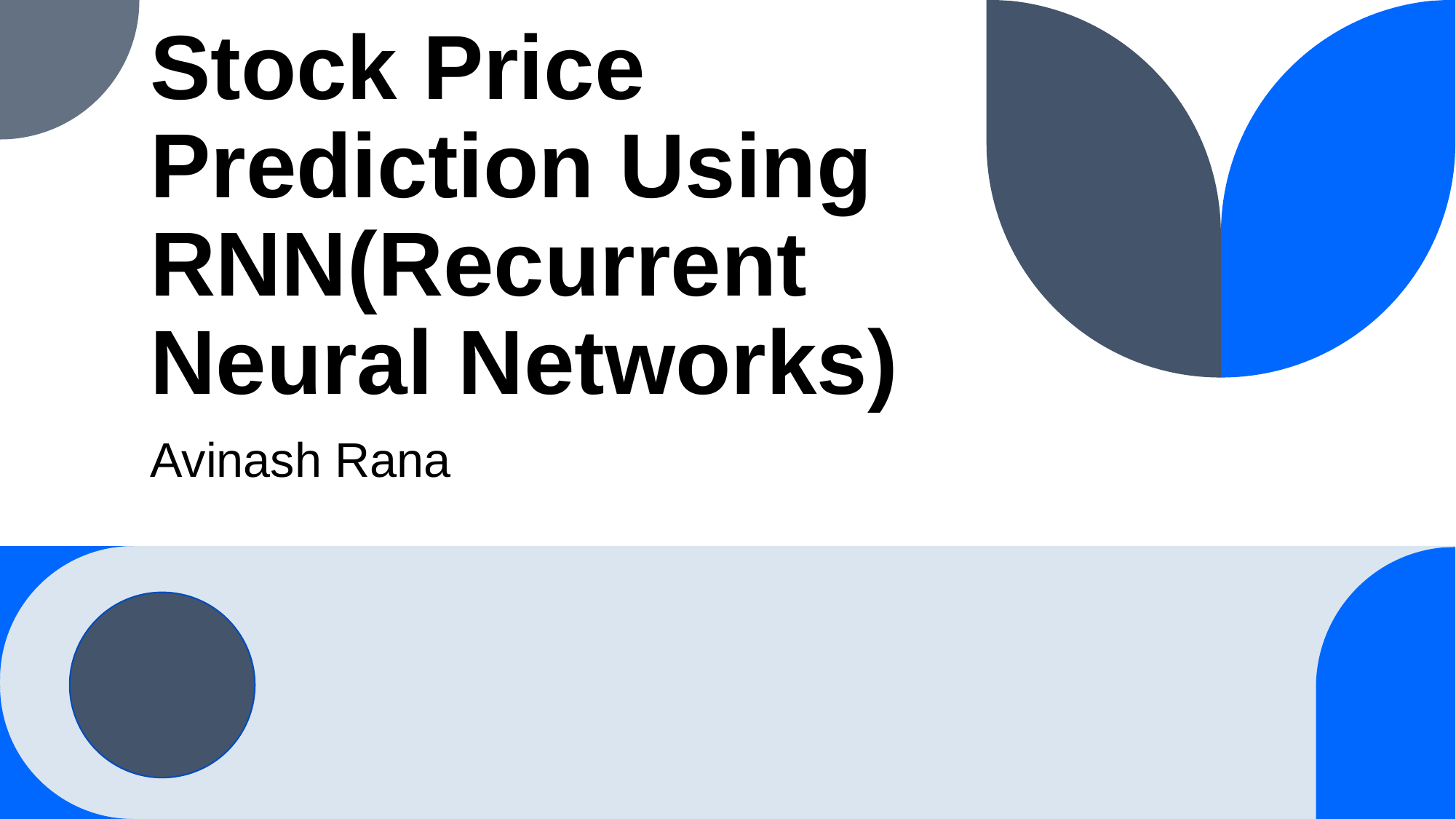

# Stock Price Prediction Using RNN(Recurrent Neural Networks)
Avinash Rana